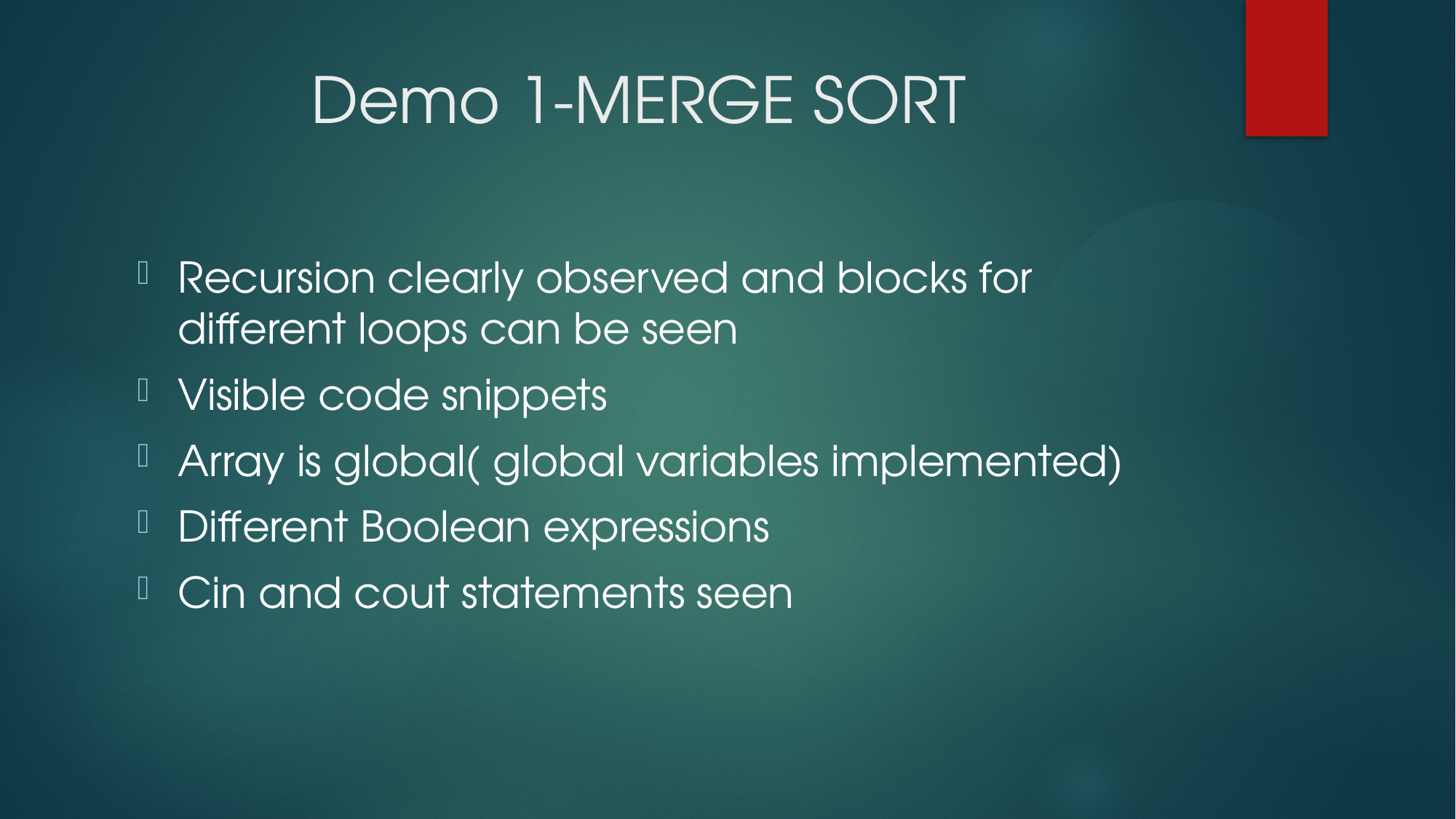

# Demo 1-MERGE SORT
Recursion clearly observed and blocks for different loops can be seen
Visible code snippets
Array is global( global variables implemented)
Different Boolean expressions
Cin and cout statements seen